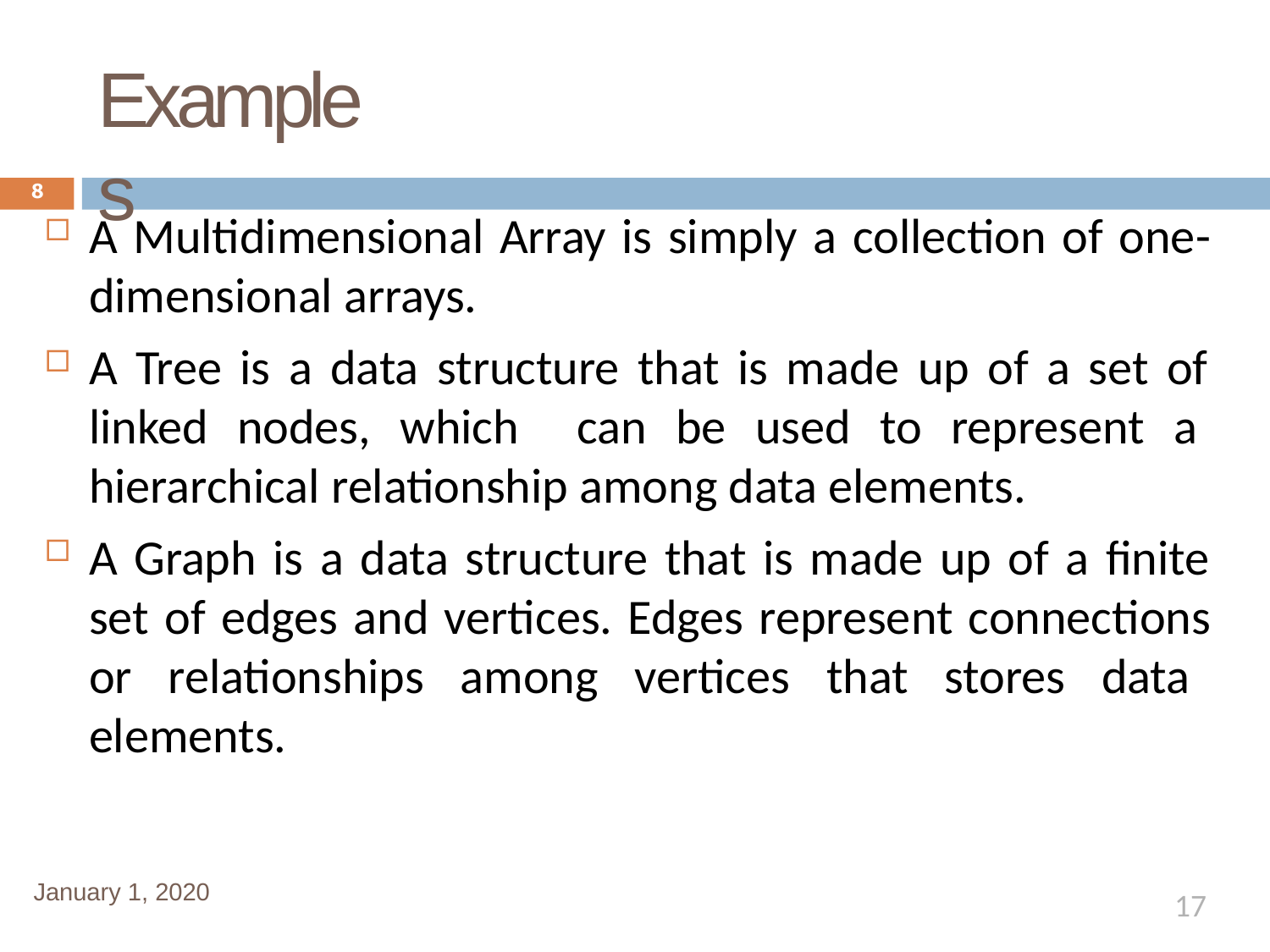

# Examples
8
A Multidimensional Array is simply a collection of one-  dimensional arrays.
A Tree is a data structure that is made up of a set of  linked nodes, which  can be used to represent a  hierarchical relationship among data elements.
A Graph is a data structure that is made up of a finite  set of edges and vertices. Edges represent connections  or relationships among vertices that stores data  elements.
January 1, 2020
17